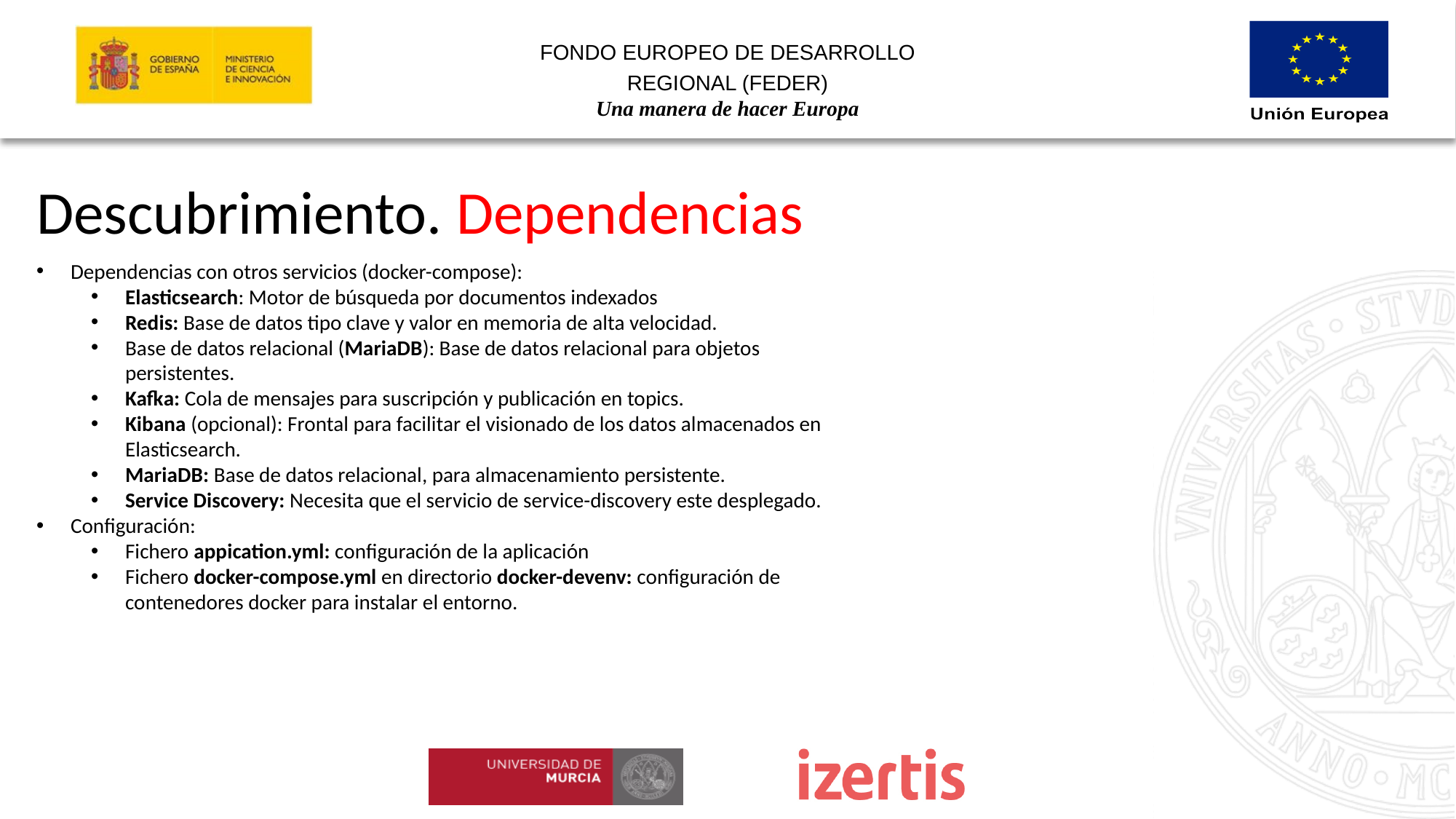

Descubrimiento. Dependencias
Dependencias con otros servicios (docker-compose):
Elasticsearch: Motor de búsqueda por documentos indexados
Redis: Base de datos tipo clave y valor en memoria de alta velocidad.
Base de datos relacional (MariaDB): Base de datos relacional para objetos persistentes.
Kafka: Cola de mensajes para suscripción y publicación en topics.
Kibana (opcional): Frontal para facilitar el visionado de los datos almacenados en Elasticsearch.
MariaDB: Base de datos relacional, para almacenamiento persistente.
Service Discovery: Necesita que el servicio de service-discovery este desplegado.
Configuración:
Fichero appication.yml: configuración de la aplicación
Fichero docker-compose.yml en directorio docker-devenv: configuración de contenedores docker para instalar el entorno.